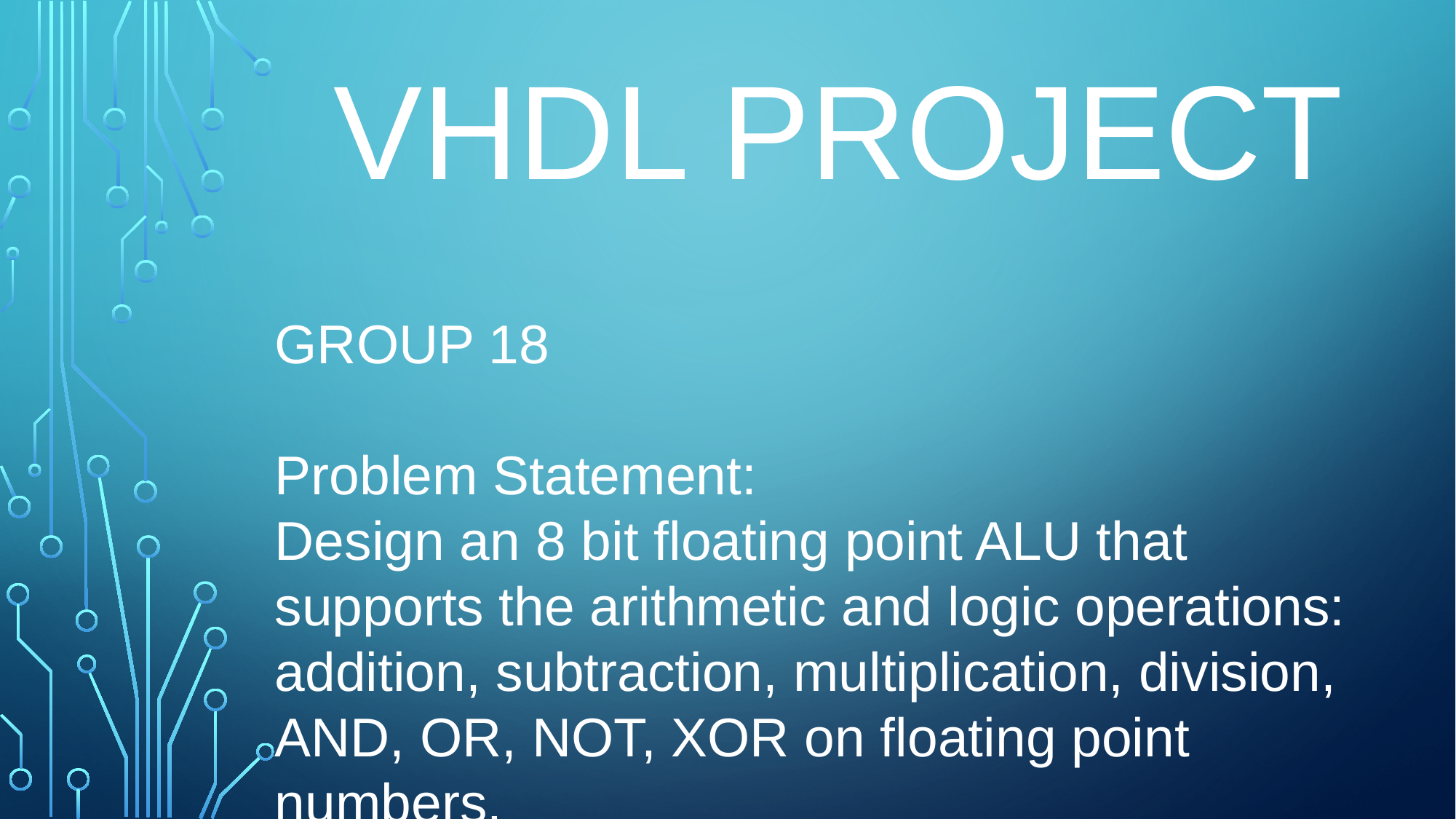

# VHDL project
GROUP 18

Problem Statement:
Design an 8 bit floating point ALU that supports the arithmetic and logic operations: addition, subtraction, multiplication, division, AND, OR, NOT, XOR on floating point numbers.